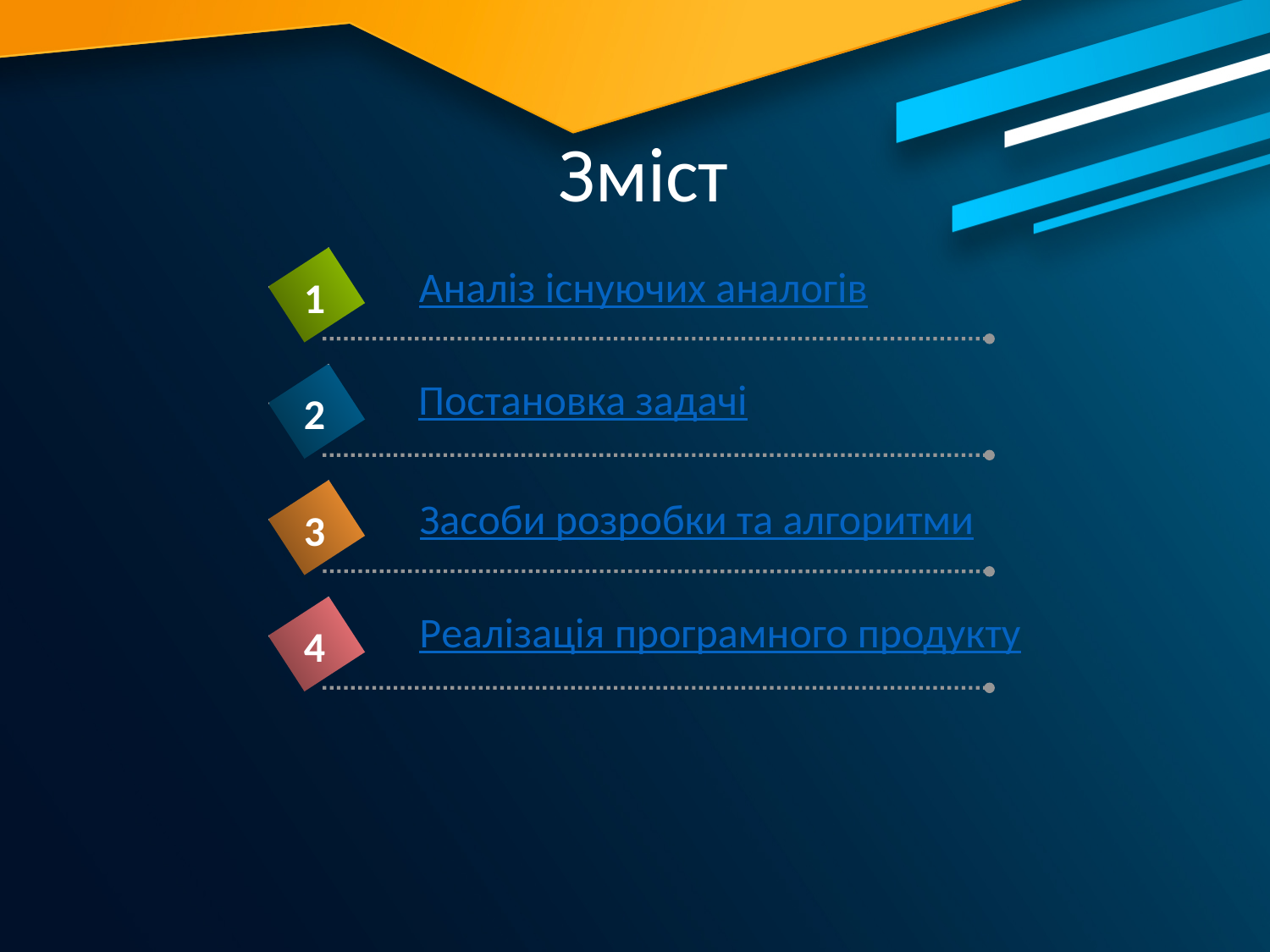

# Зміст
Аналіз існуючих аналогів

3

1

Постановка задачі

2

Засоби розробки та алгоритми

Реалізація програмного продукту

4